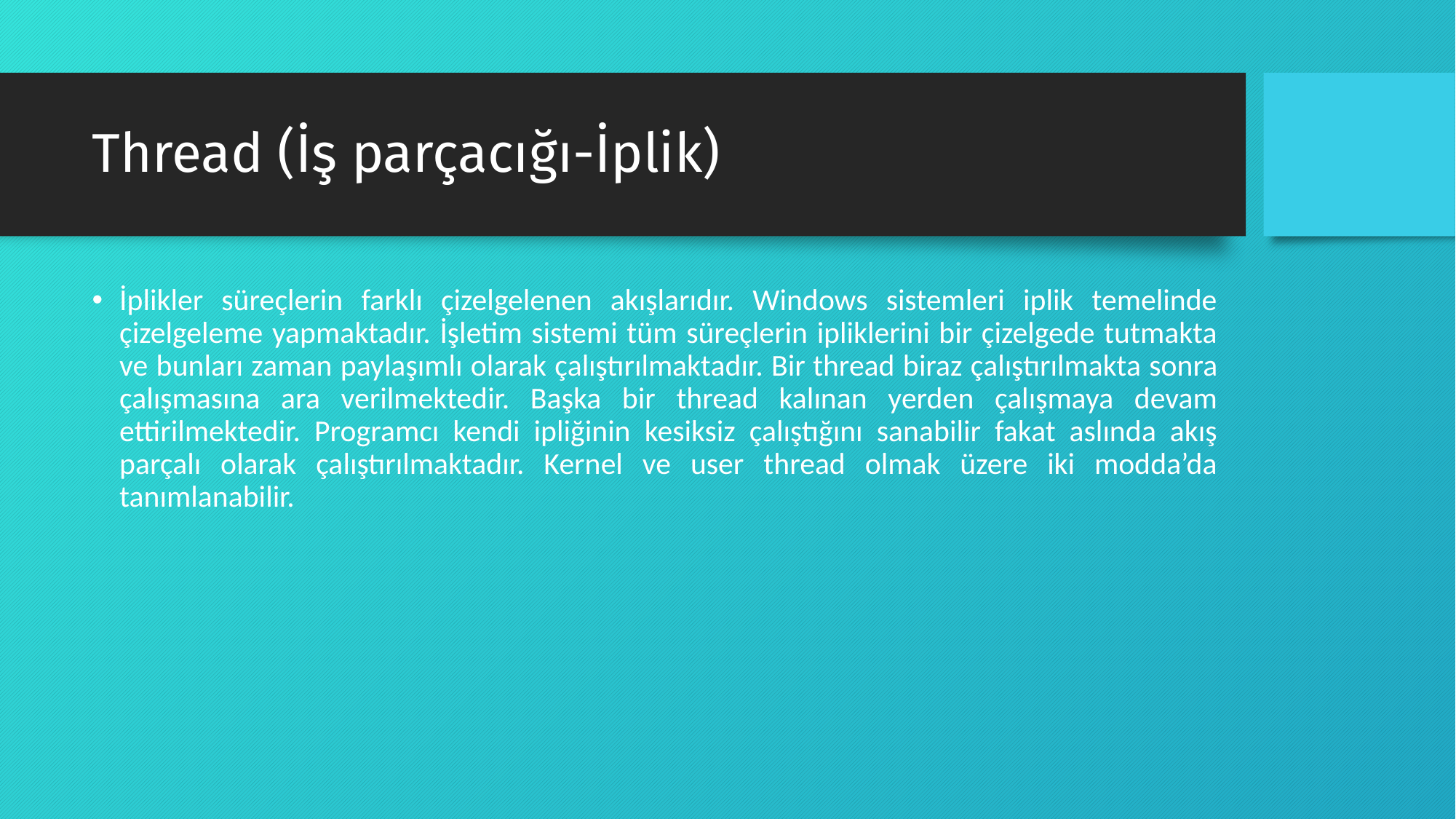

# Thread (İş parçacığı-İplik)
İplikler süreçlerin farklı çizelgelenen akışlarıdır. Windows sistemleri iplik temelinde çizelgeleme yapmaktadır. İşletim sistemi tüm süreçlerin ipliklerini bir çizelgede tutmakta ve bunları zaman paylaşımlı olarak çalıştırılmaktadır. Bir thread biraz çalıştırılmakta sonra çalışmasına ara verilmektedir. Başka bir thread kalınan yerden çalışmaya devam ettirilmektedir. Programcı kendi ipliğinin kesiksiz çalıştığını sanabilir fakat aslında akış parçalı olarak çalıştırılmaktadır. Kernel ve user thread olmak üzere iki modda’da tanımlanabilir.